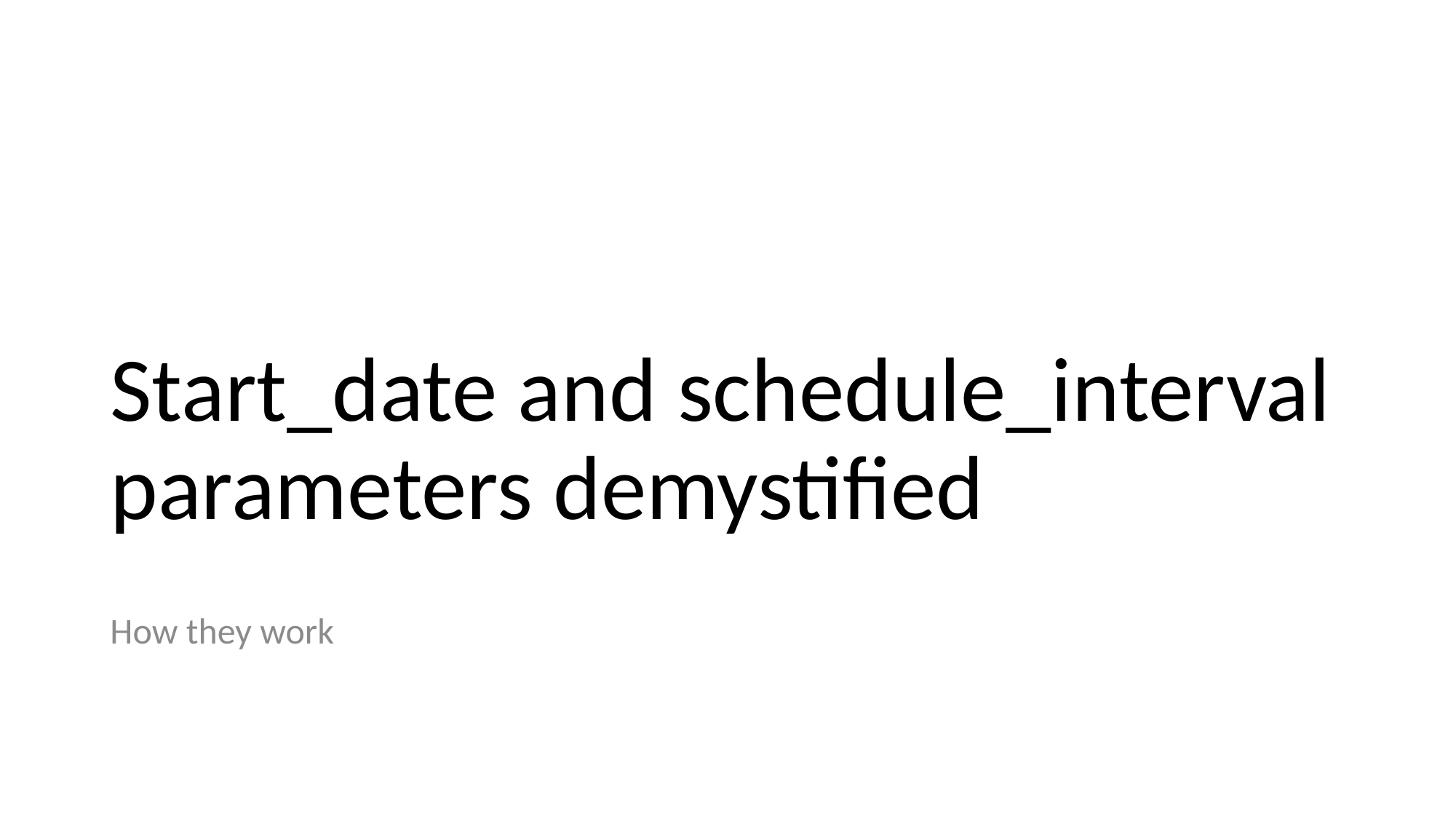

# Start_date and schedule_interval parameters demystified

How they work